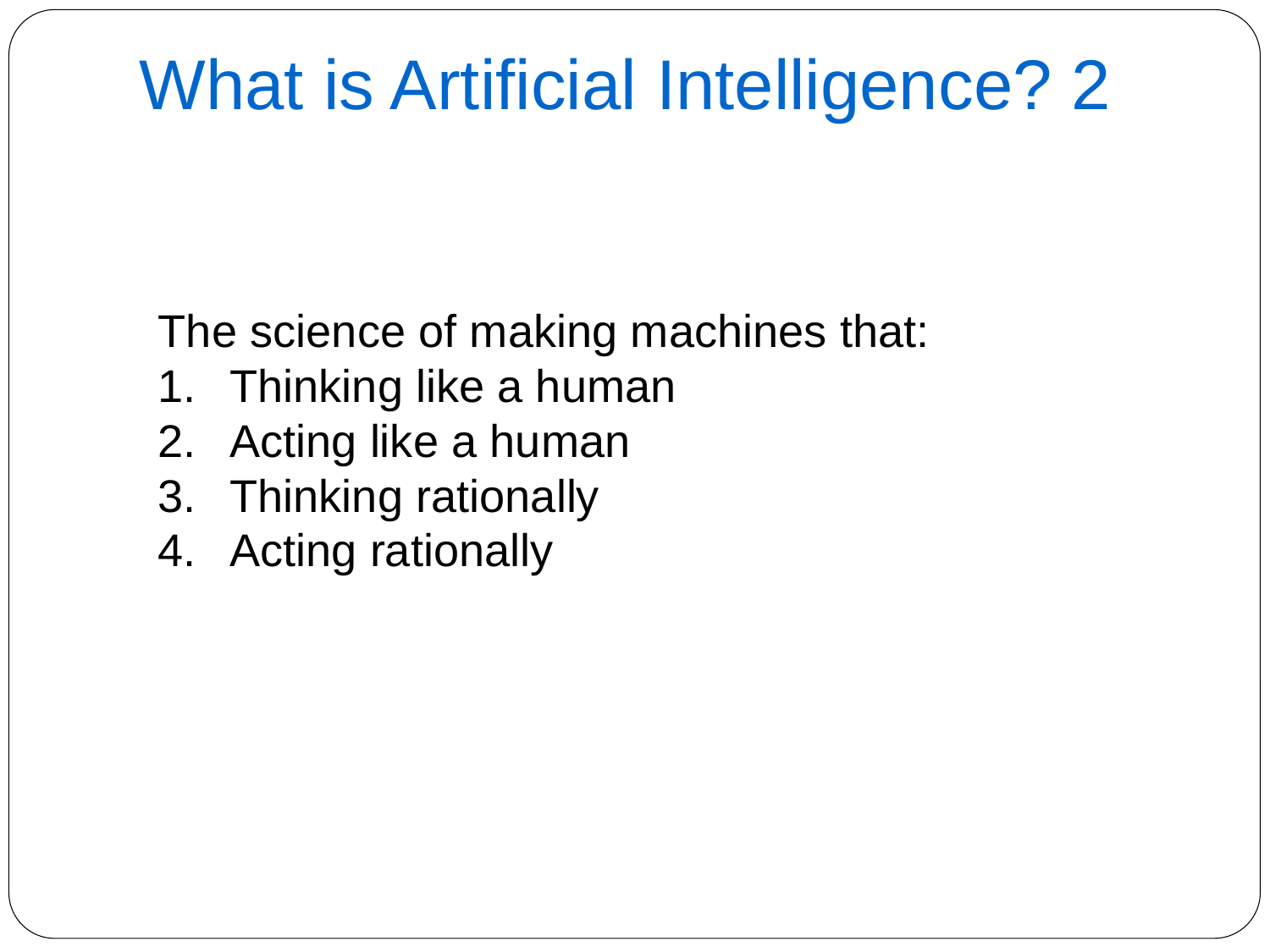

What is Artificial Intelligence? 2
The science of making machines that:
Thinking like a human
Acting like a human
Thinking rationally
Acting rationally